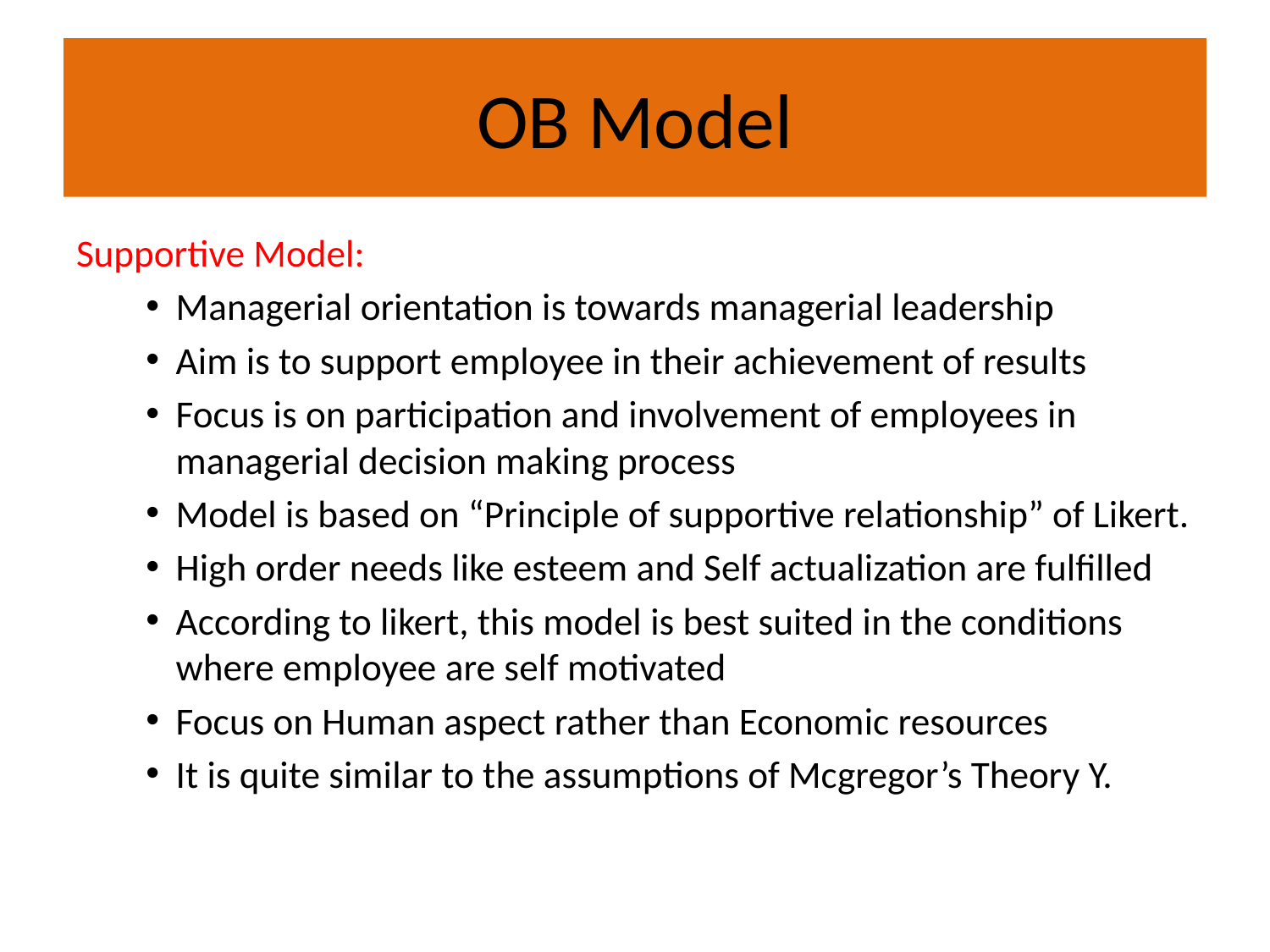

# OB Model
Supportive Model:
Managerial orientation is towards managerial leadership
Aim is to support employee in their achievement of results
Focus is on participation and involvement of employees in managerial decision making process
Model is based on “Principle of supportive relationship” of Likert.
High order needs like esteem and Self actualization are fulfilled
According to likert, this model is best suited in the conditions where employee are self motivated
Focus on Human aspect rather than Economic resources
It is quite similar to the assumptions of Mcgregor’s Theory Y.